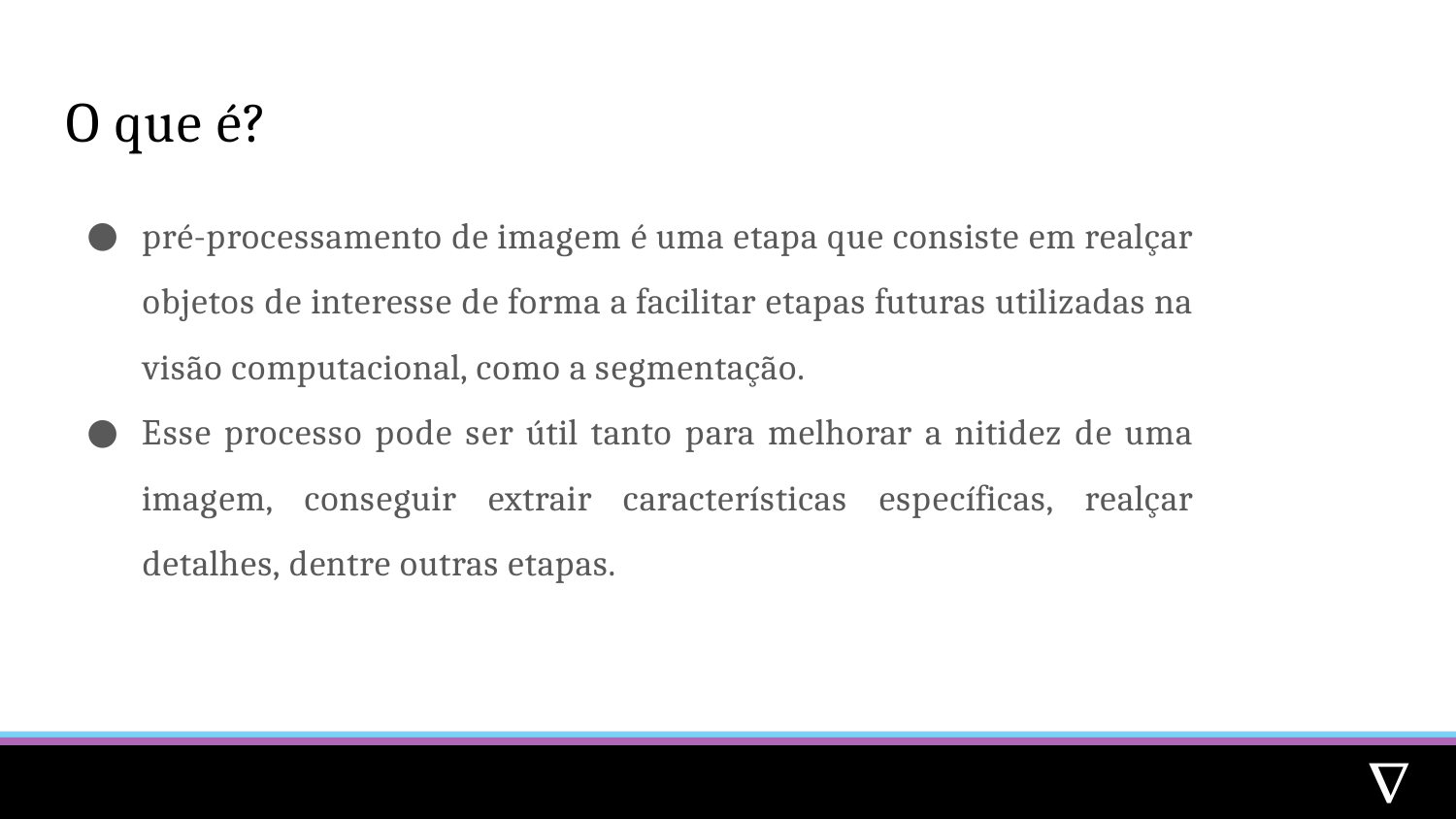

# O que é?
pré-processamento de imagem é uma etapa que consiste em realçar objetos de interesse de forma a facilitar etapas futuras utilizadas na visão computacional, como a segmentação.
Esse processo pode ser útil tanto para melhorar a nitidez de uma imagem, conseguir extrair características específicas, realçar detalhes, dentre outras etapas.